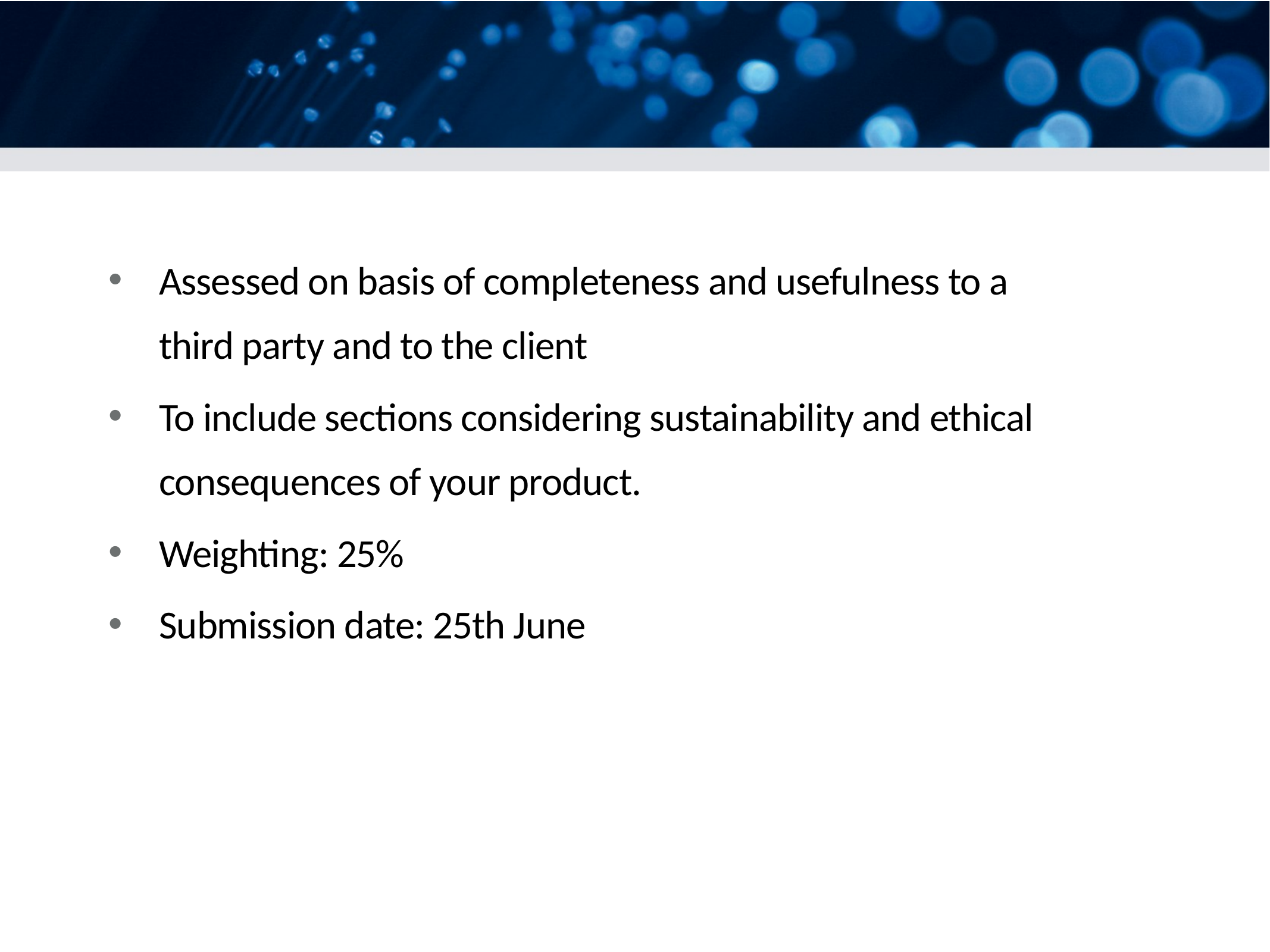

Assessed on basis of completeness and usefulness to a third party and to the client
To include sections considering sustainability and ethical consequences of your product.
Weighting: 25%
Submission date: 25th June